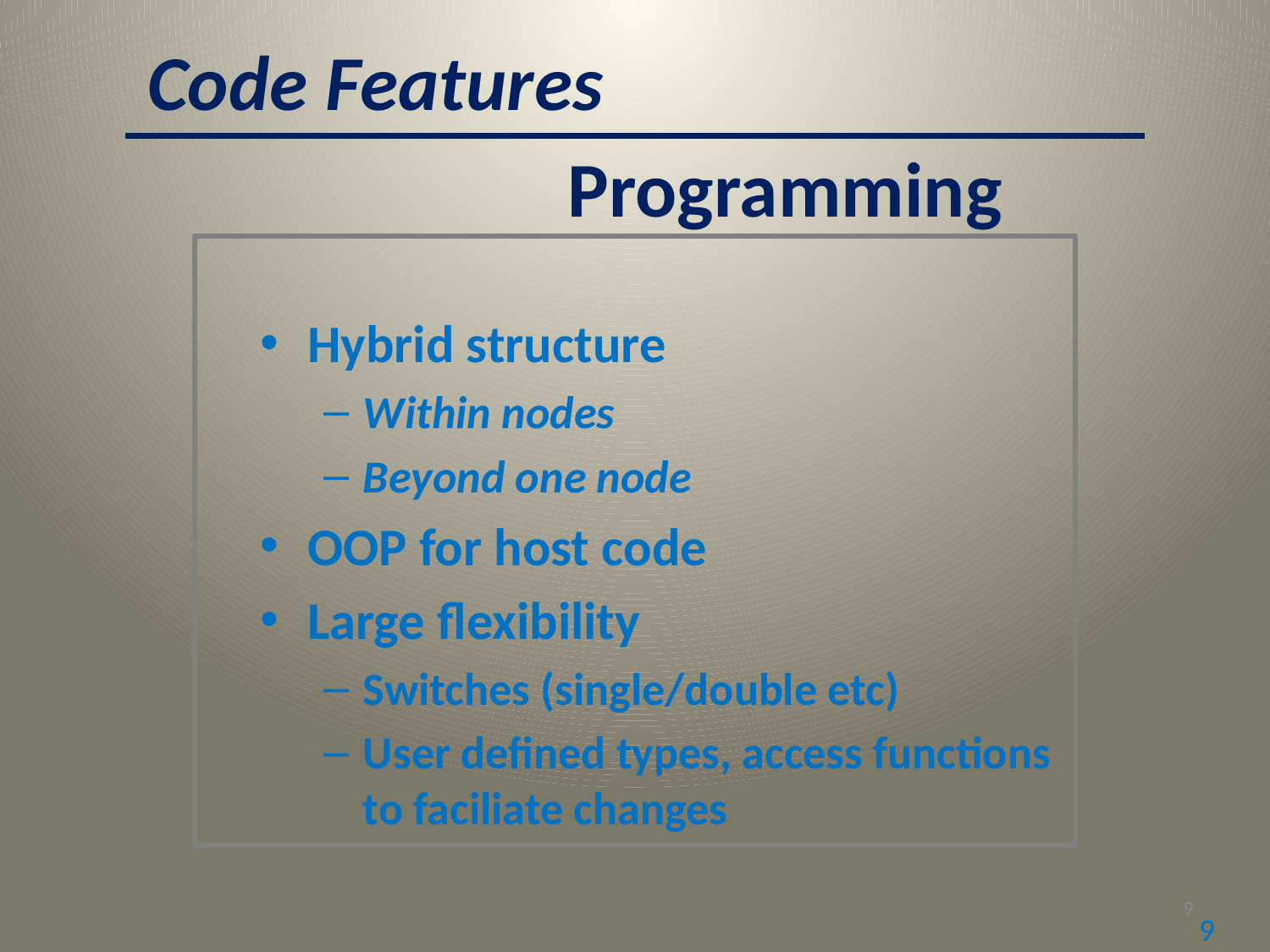

Code Features
Programming

Hybrid structure
Within nodes
Beyond one node
OOP for host code
Large flexibility
Switches (single/double etc)
User defined types, access functions to faciliate changes
9
9